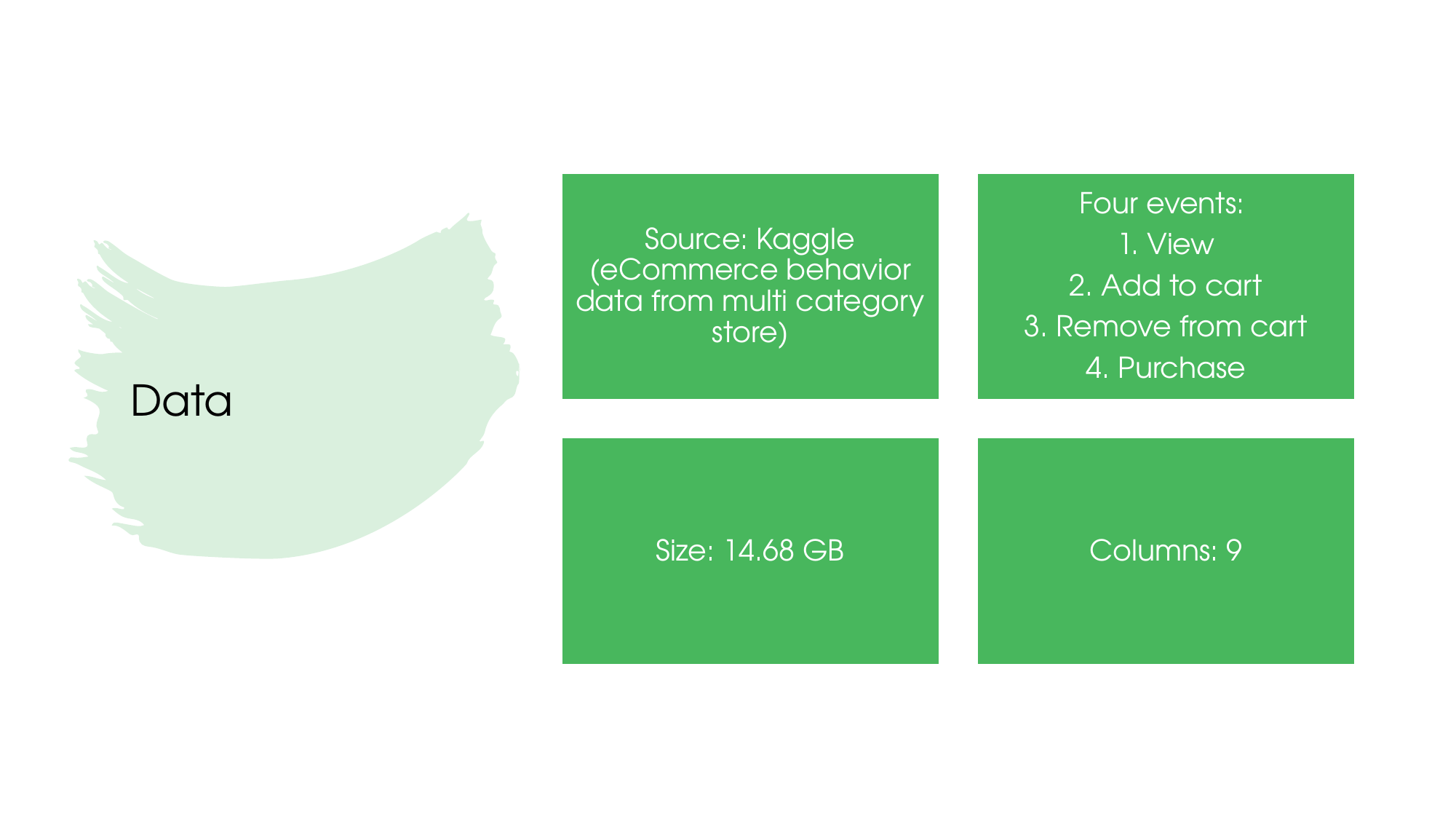

Source: Kaggle (eCommerce behavior data from multi category store)
Four events:
1. View
2. Add to cart
3. Remove from cart
4. Purchase
Size: 14.68 GB
Columns: 9

# Data